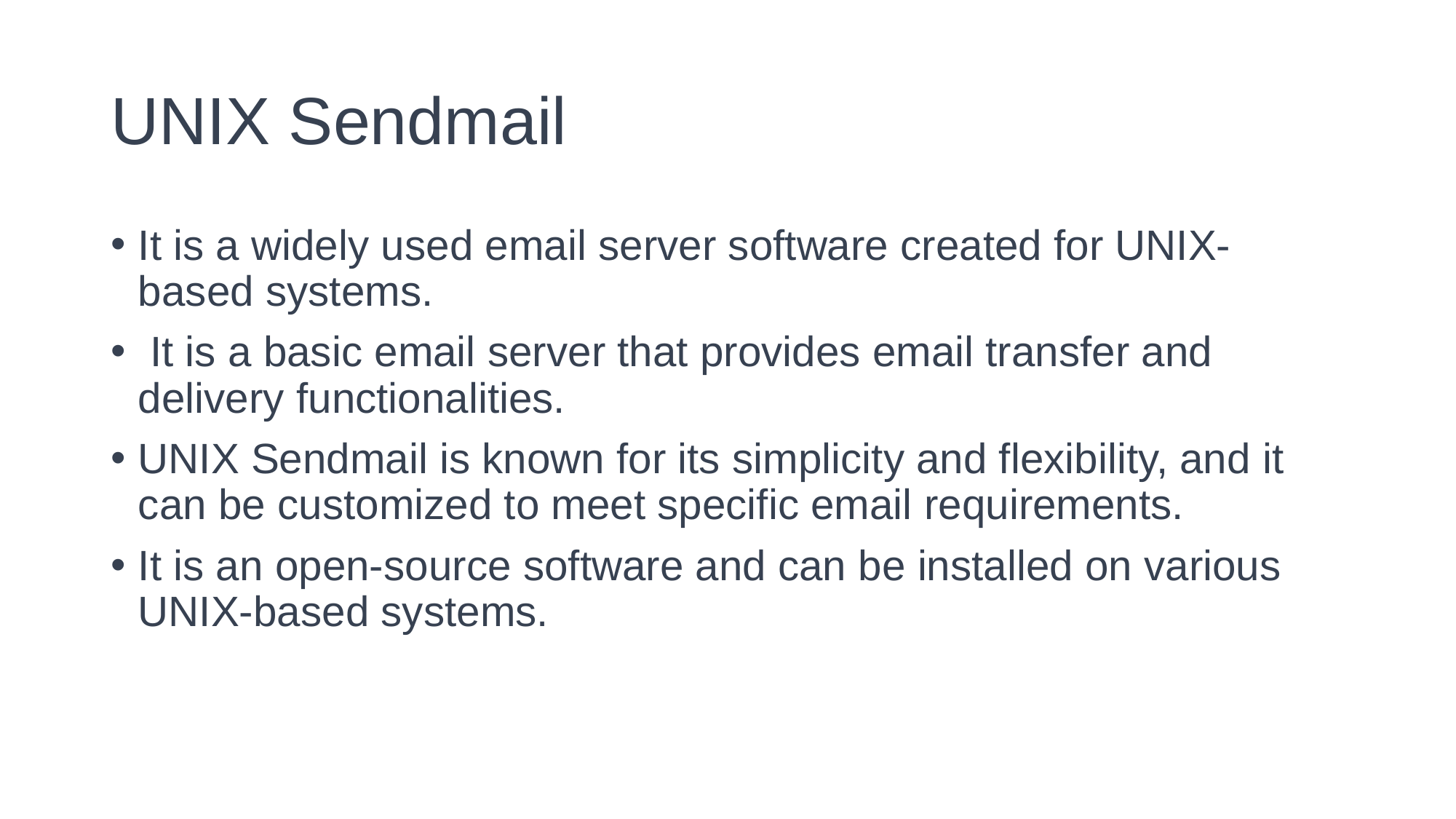

# UNIX Sendmail
It is a widely used email server software created for UNIX-based systems.
 It is a basic email server that provides email transfer and delivery functionalities.
UNIX Sendmail is known for its simplicity and flexibility, and it can be customized to meet specific email requirements.
It is an open-source software and can be installed on various UNIX-based systems.